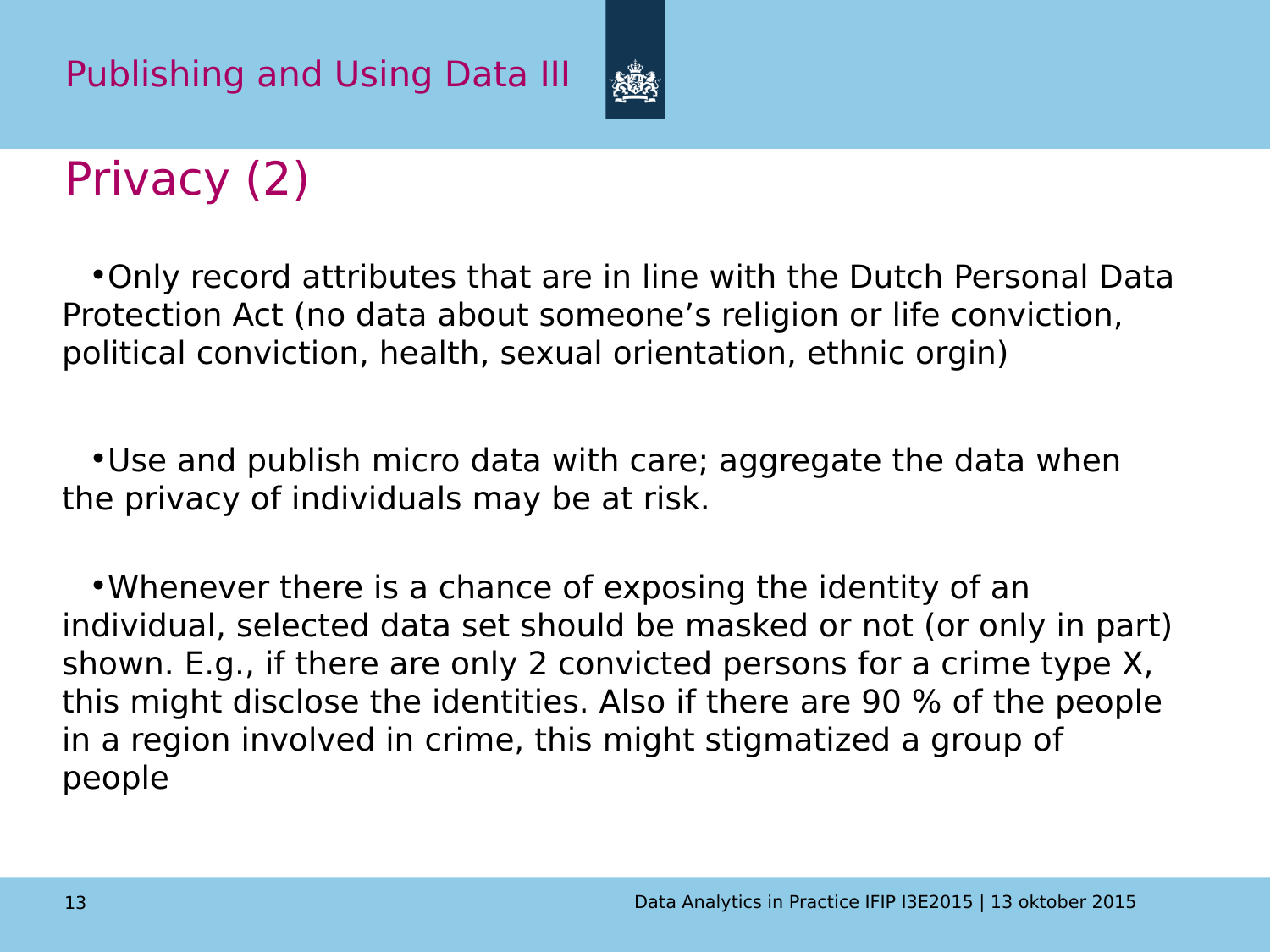

# Publishing and Using Data III Privacy (2)
Only record attributes that are in line with the Dutch Personal Data Protection Act (no data about someone’s religion or life conviction, political conviction, health, sexual orientation, ethnic orgin)

Use and publish micro data with care; aggregate the data when the privacy of individuals may be at risk.

Whenever there is a chance of exposing the identity of an individual, selected data set should be masked or not (or only in part) shown. E.g., if there are only 2 convicted persons for a crime type X, this might disclose the identities. Also if there are 90 % of the people in a region involved in crime, this might stigmatized a group of people

13